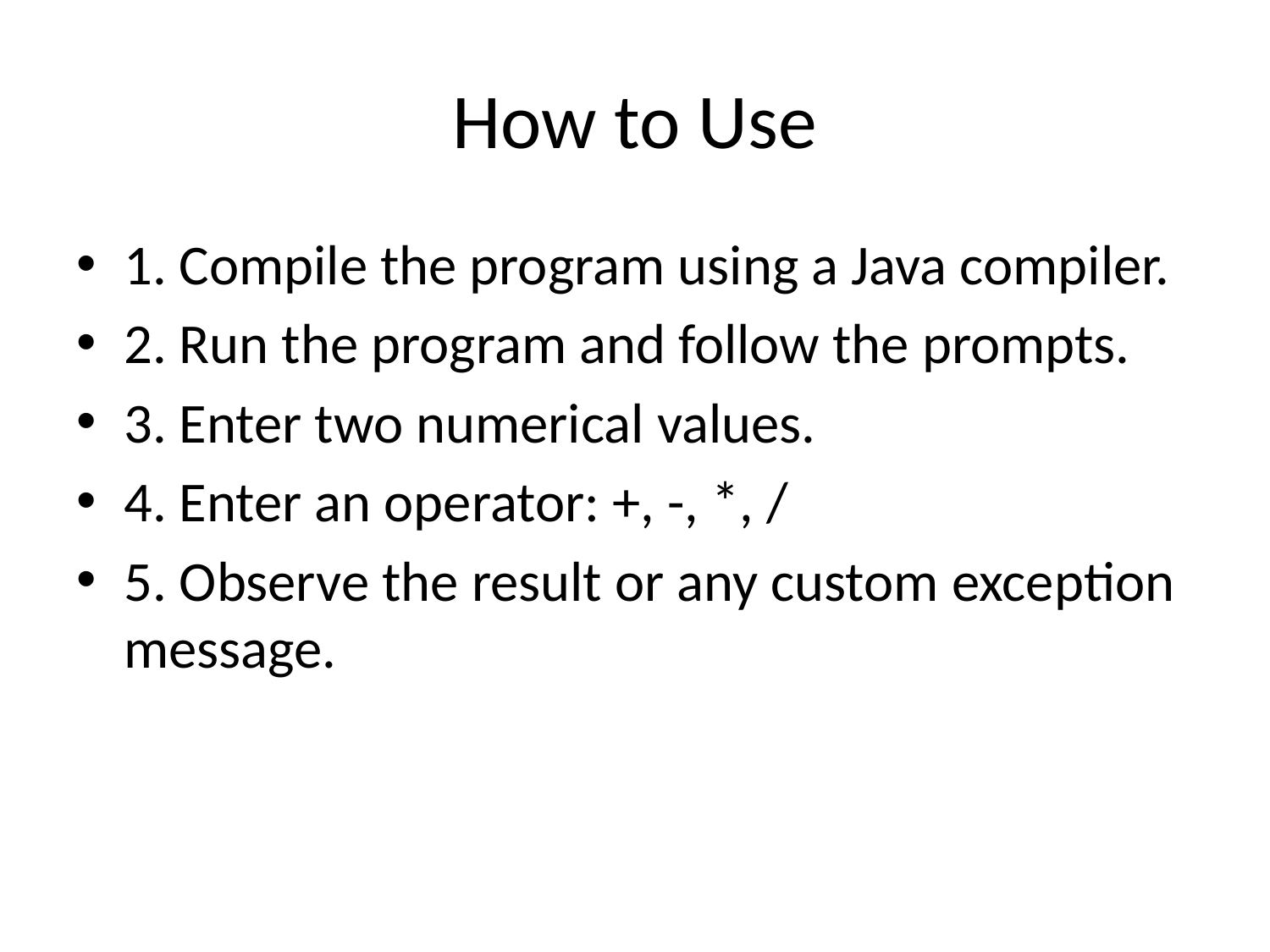

# How to Use
1. Compile the program using a Java compiler.
2. Run the program and follow the prompts.
3. Enter two numerical values.
4. Enter an operator: +, -, *, /
5. Observe the result or any custom exception message.